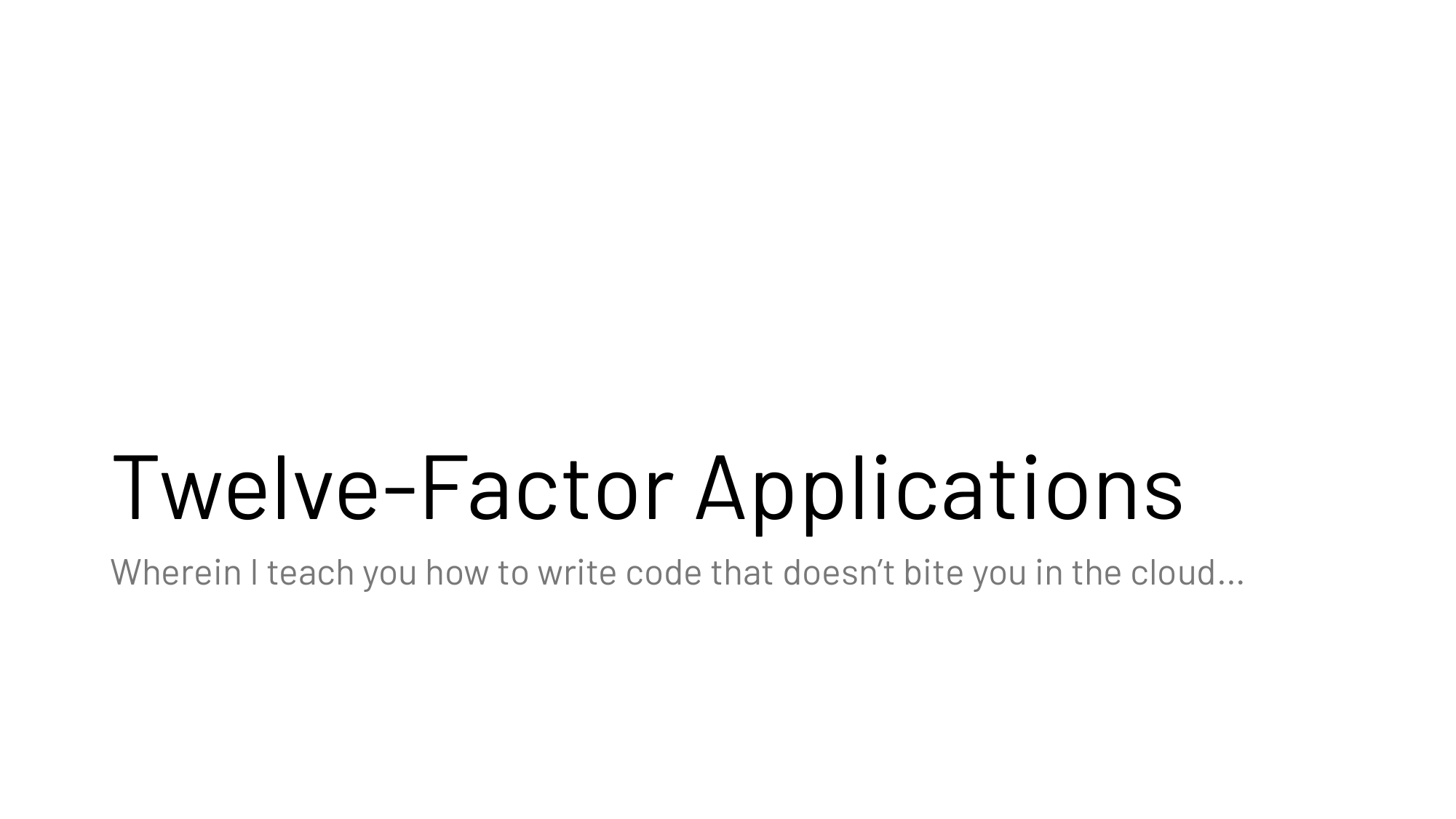

# Twelve-Factor Applications
Wherein I teach you how to write code that doesn’t bite you in the cloud…